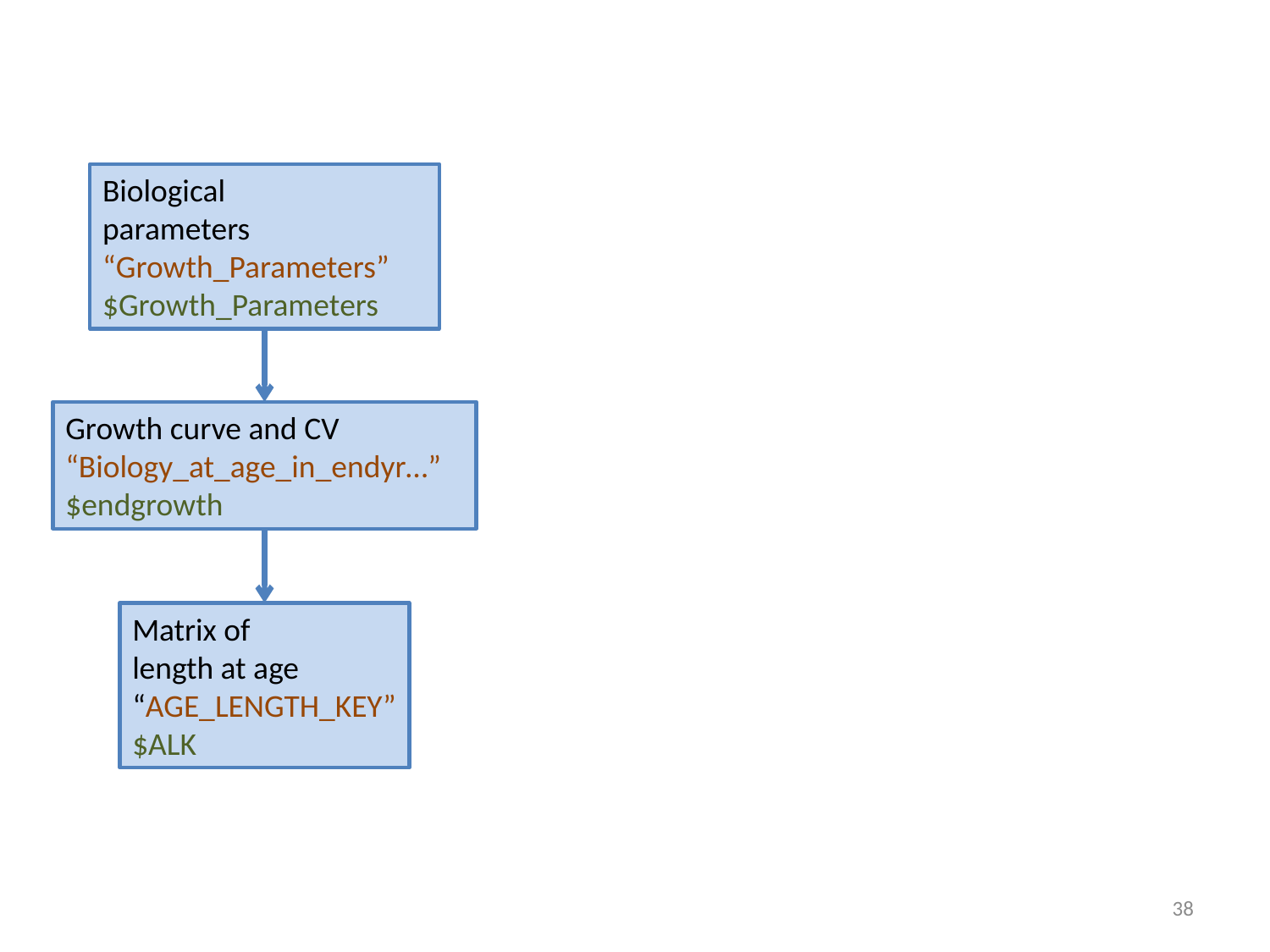

#
Biological
parameters
“Growth_Parameters”
$Growth_Parameters
Growth curve and CV
“Biology_at_age_in_endyr…”
$endgrowth
Matrix of
length at age
“AGE_LENGTH_KEY”
$ALK
38